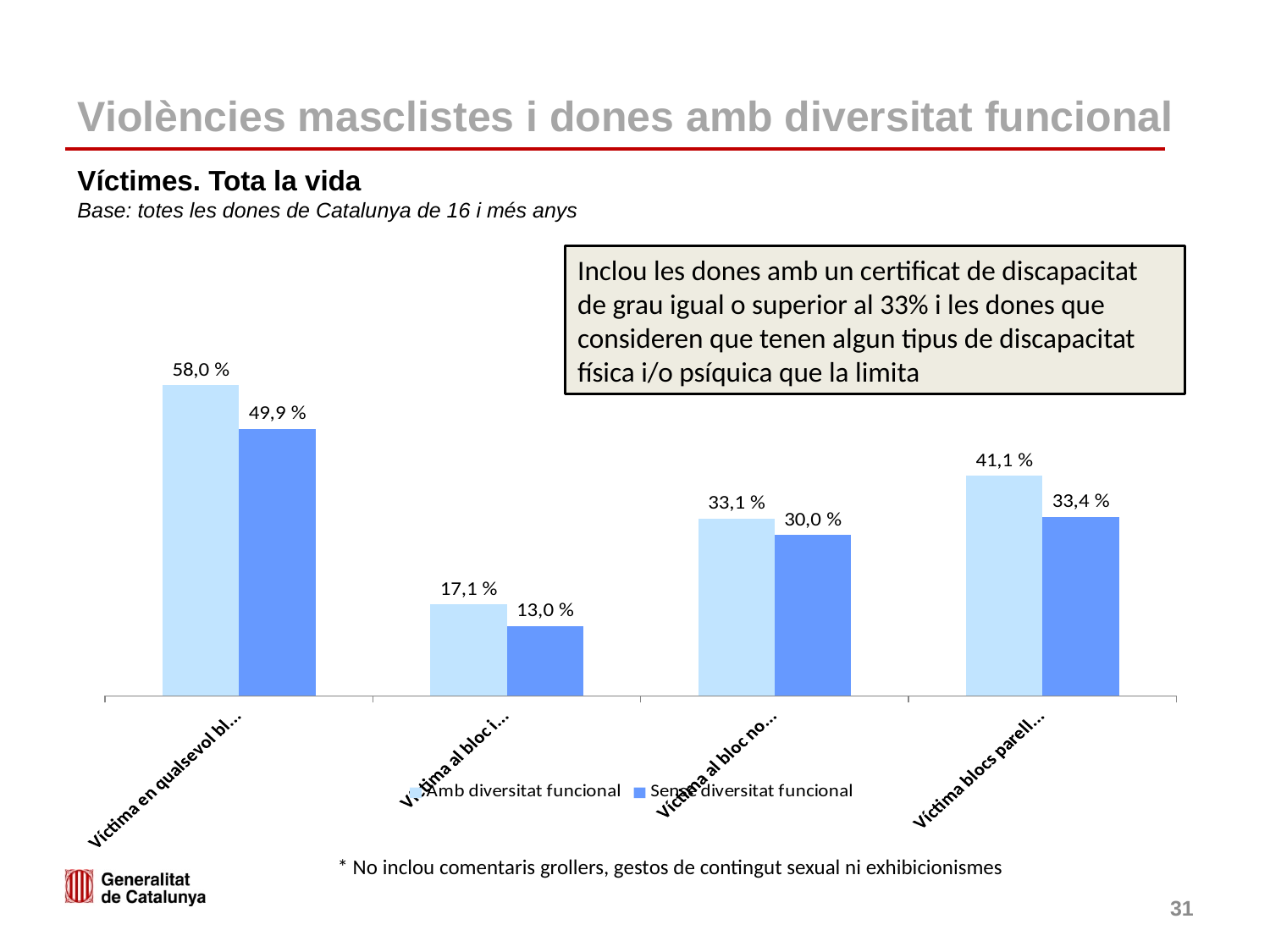

# Violències masclistes i dones amb diversitat funcional
Víctimes. Tota la vida
Base: totes les dones de Catalunya de 16 i més anys
Inclou les dones amb un certificat de discapacitat de grau igual o superior al 33% i les dones que consideren que tenen algun tipus de discapacitat física i/o psíquica que la limita

### Chart

| Category | Amb diversitat funcional | Sense diversitat funcional |
|---|---|---|
| Víctima en qualsevol bloc (inclou infància)* | 57.96393223382898 | 49.869187227098784 |
| Víctima al bloc infància* | 17.076178867657834 | 13.021142812487257 |
| Víctima al bloc no parella* | 33.09554436176274 | 30.017099506739786 |
| Víctima blocs parella o ex-parella | 41.093599809634455 | 33.392200711461754 |
* No inclou comentaris grollers, gestos de contingut sexual ni exhibicionismes
31